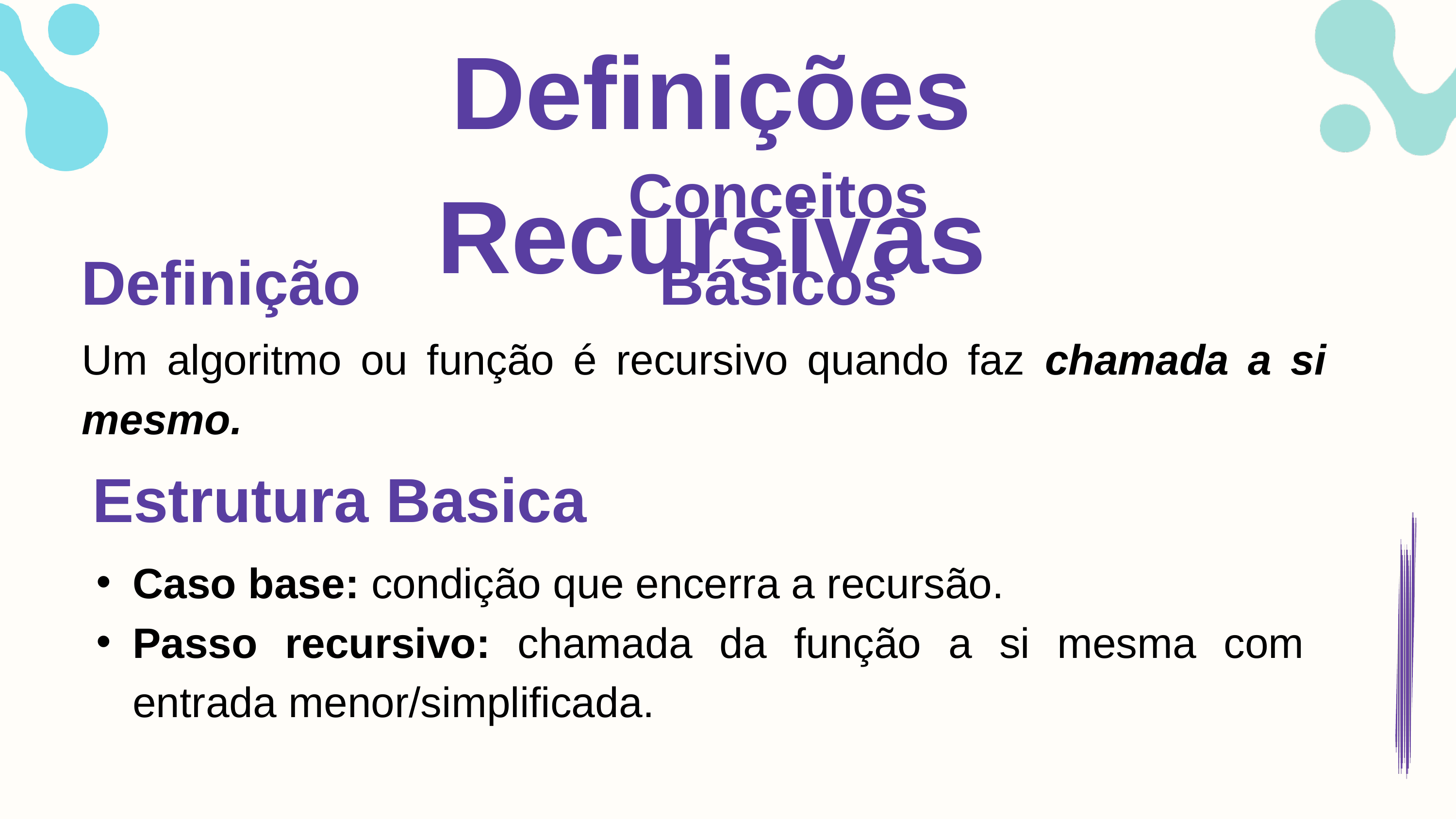

Definições Recursivas
Conceitos Básicos
Definição
Um algoritmo ou função é recursivo quando faz chamada a si mesmo.
Estrutura Basica
Caso base: condição que encerra a recursão.
Passo recursivo: chamada da função a si mesma com entrada menor/simplificada.